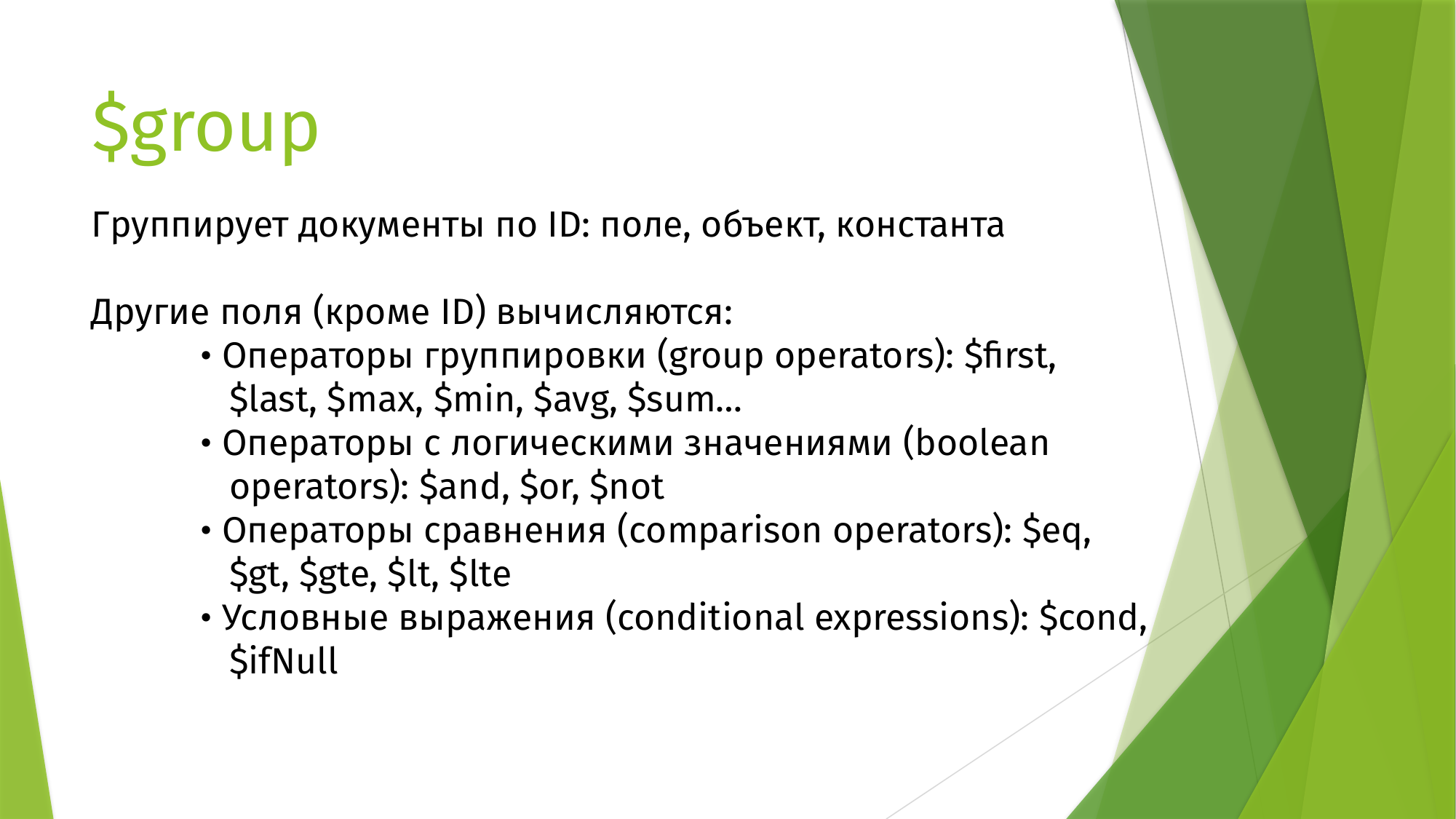

# $group
Группирует документы по ID: поле, объект, константа

Другие поля (кроме ID) вычисляются:
	• Операторы группировки (group operators): $first, 		   $last, $max, $min, $avg, $sum…
	• Операторы с логическими значениями (boolean 	   	   operators): $and, $or, $not
	• Операторы сравнения (comparison operators): $eq, 	   $gt, $gte, $lt, $lte
	• Условные выражения (conditional expressions): $cond, 	   $ifNull